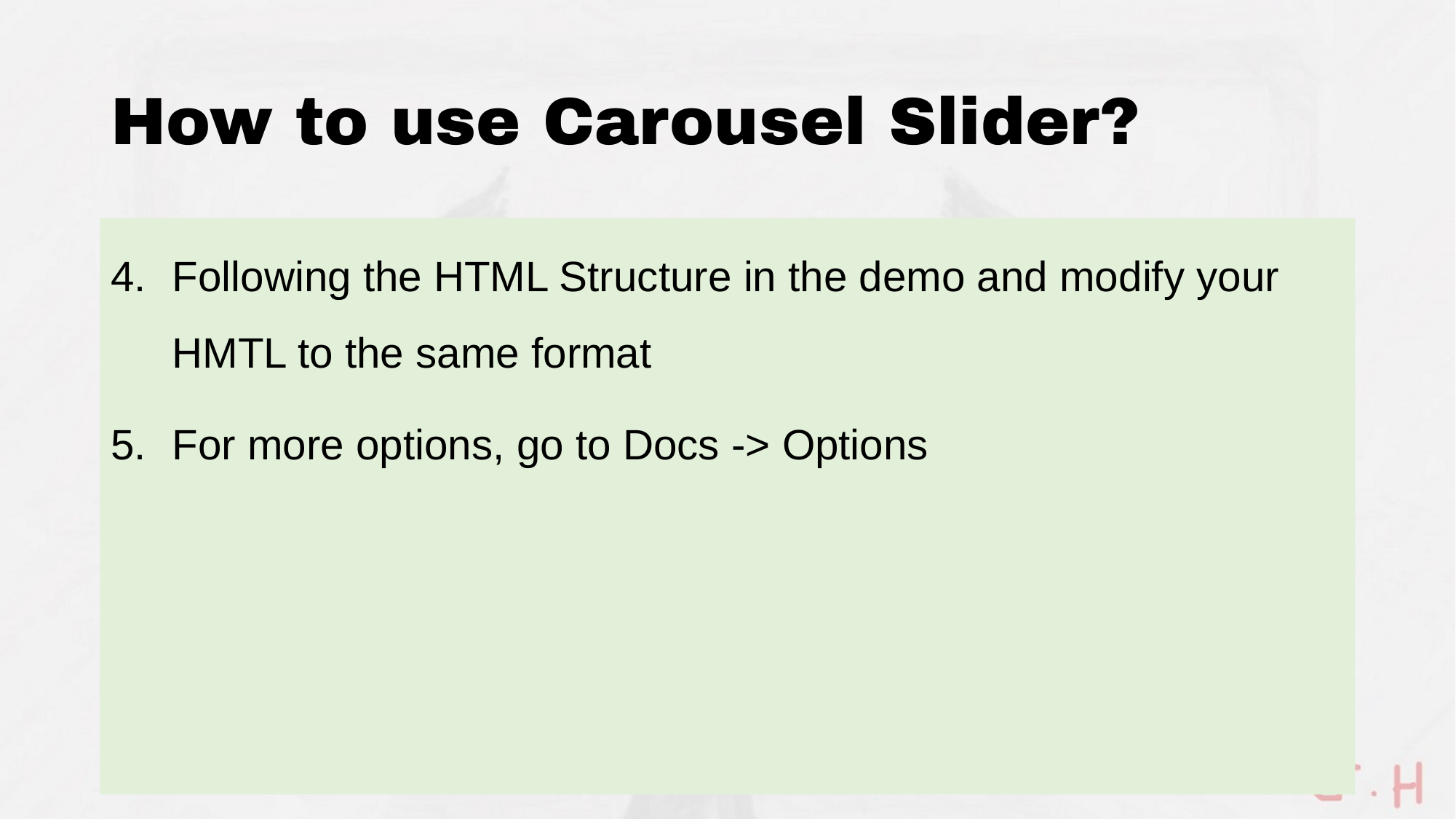

# How to use Carousel Slider?
Following the HTML Structure in the demo and modify your HMTL to the same format
For more options, go to Docs -> Options